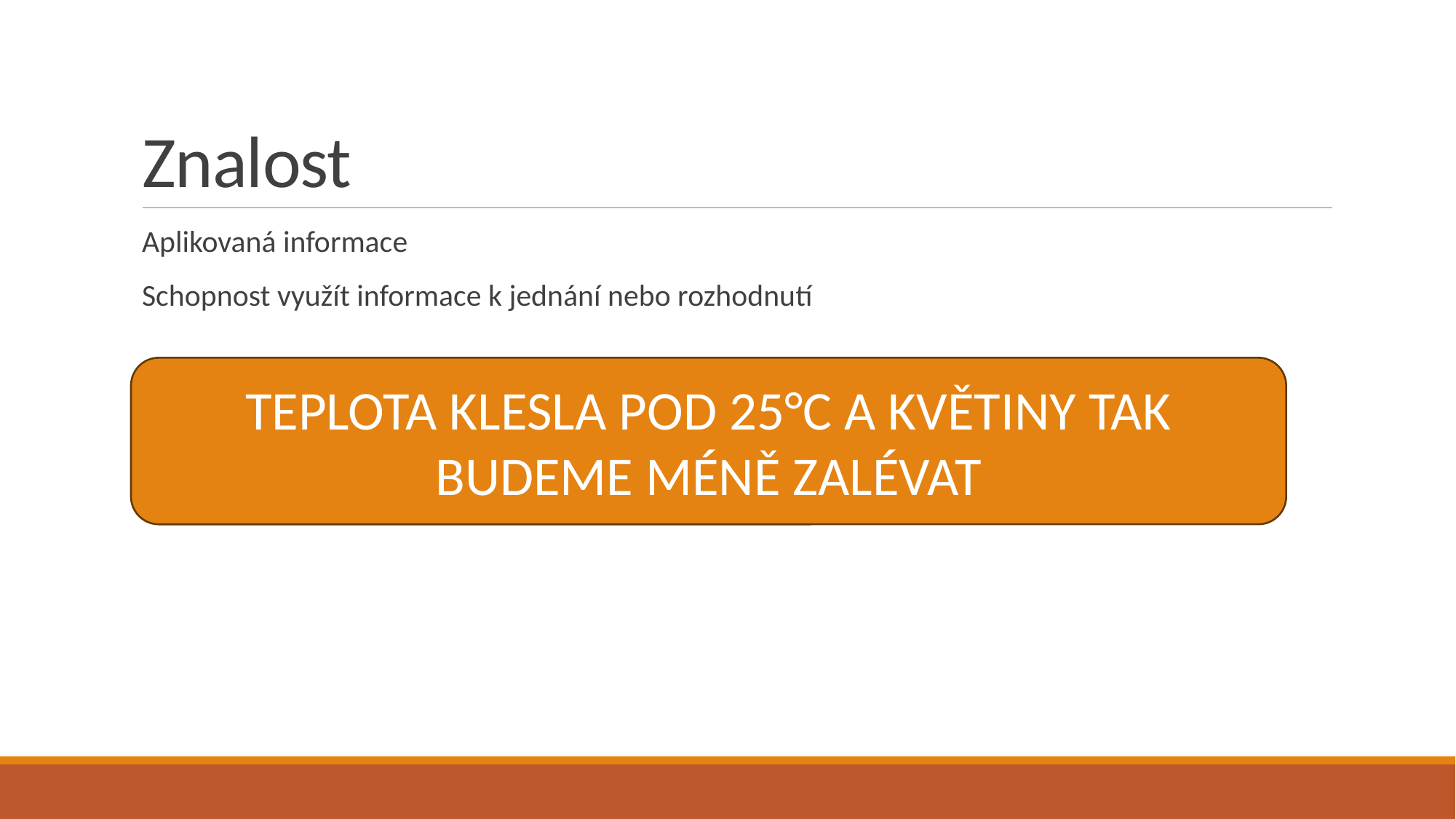

# Znalost
Aplikovaná informace
Schopnost využít informace k jednání nebo rozhodnutí
TEPLOTA KLESLA POD 25°C A KVĚTINY TAK BUDEME MÉNĚ ZALÉVAT